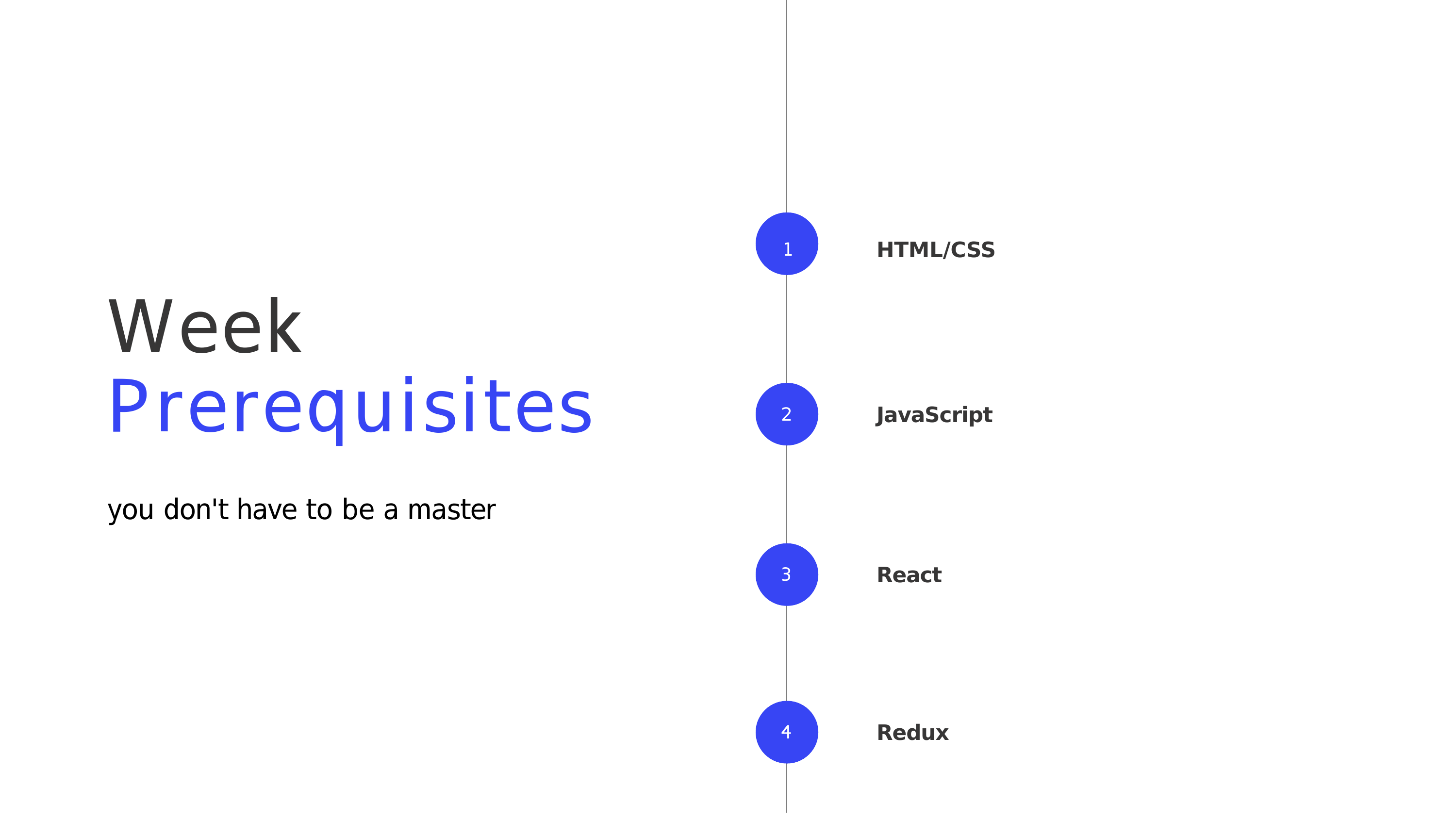

HTML/CSS
1
Week Prerequisites
you don't have to be a master

JavaScript
2

React
3

Redux
4